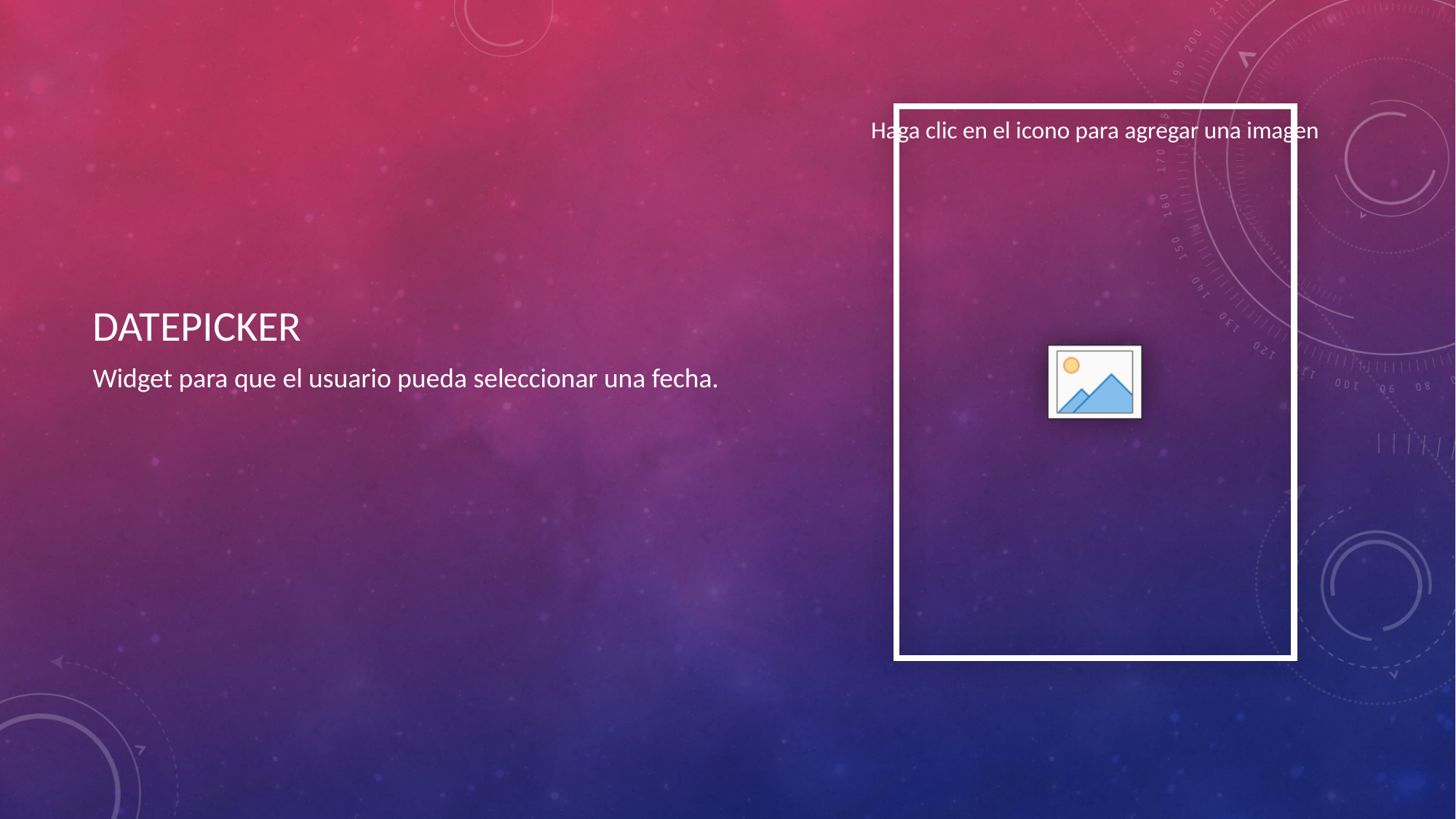

# DATEPICKER
Widget para que el usuario pueda seleccionar una fecha.